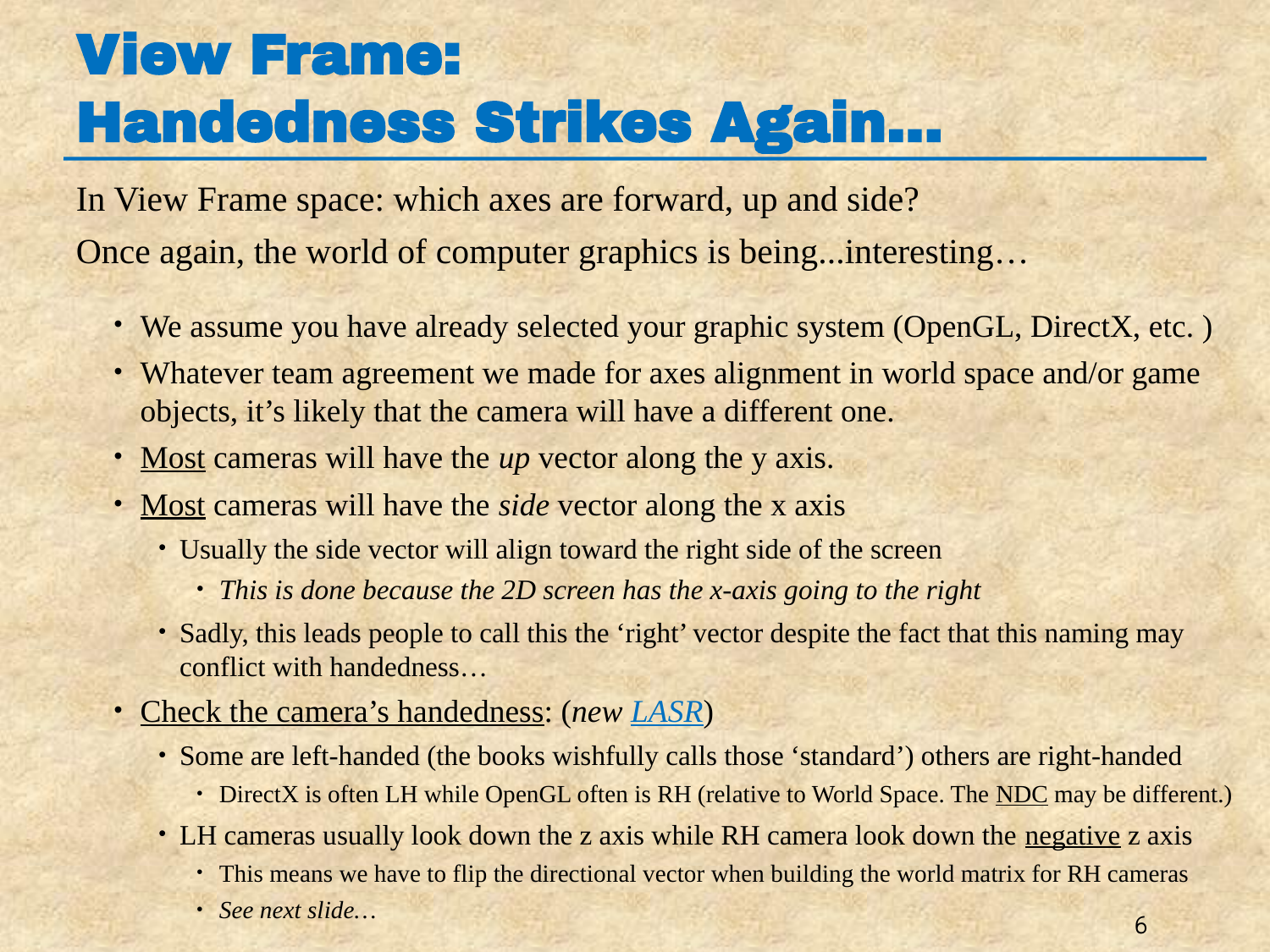

# View Frame: Handedness Strikes Again…
In View Frame space: which axes are forward, up and side?
Once again, the world of computer graphics is being...interesting…

We assume you have already selected your graphic system (OpenGL, DirectX, etc. )
Whatever team agreement we made for axes alignment in world space and/or game objects, it’s likely that the camera will have a different one.
Most cameras will have the up vector along the y axis.
Most cameras will have the side vector along the x axis
Usually the side vector will align toward the right side of the screen
This is done because the 2D screen has the x-axis going to the right
Sadly, this leads people to call this the ‘right’ vector despite the fact that this naming may conflict with handedness…
Check the camera’s handedness: (new LASR)
Some are left-handed (the books wishfully calls those ‘standard’) others are right-handed
DirectX is often LH while OpenGL often is RH (relative to World Space. The NDC may be different.)
LH cameras usually look down the z axis while RH camera look down the negative z axis
This means we have to flip the directional vector when building the world matrix for RH cameras
See next slide…

6